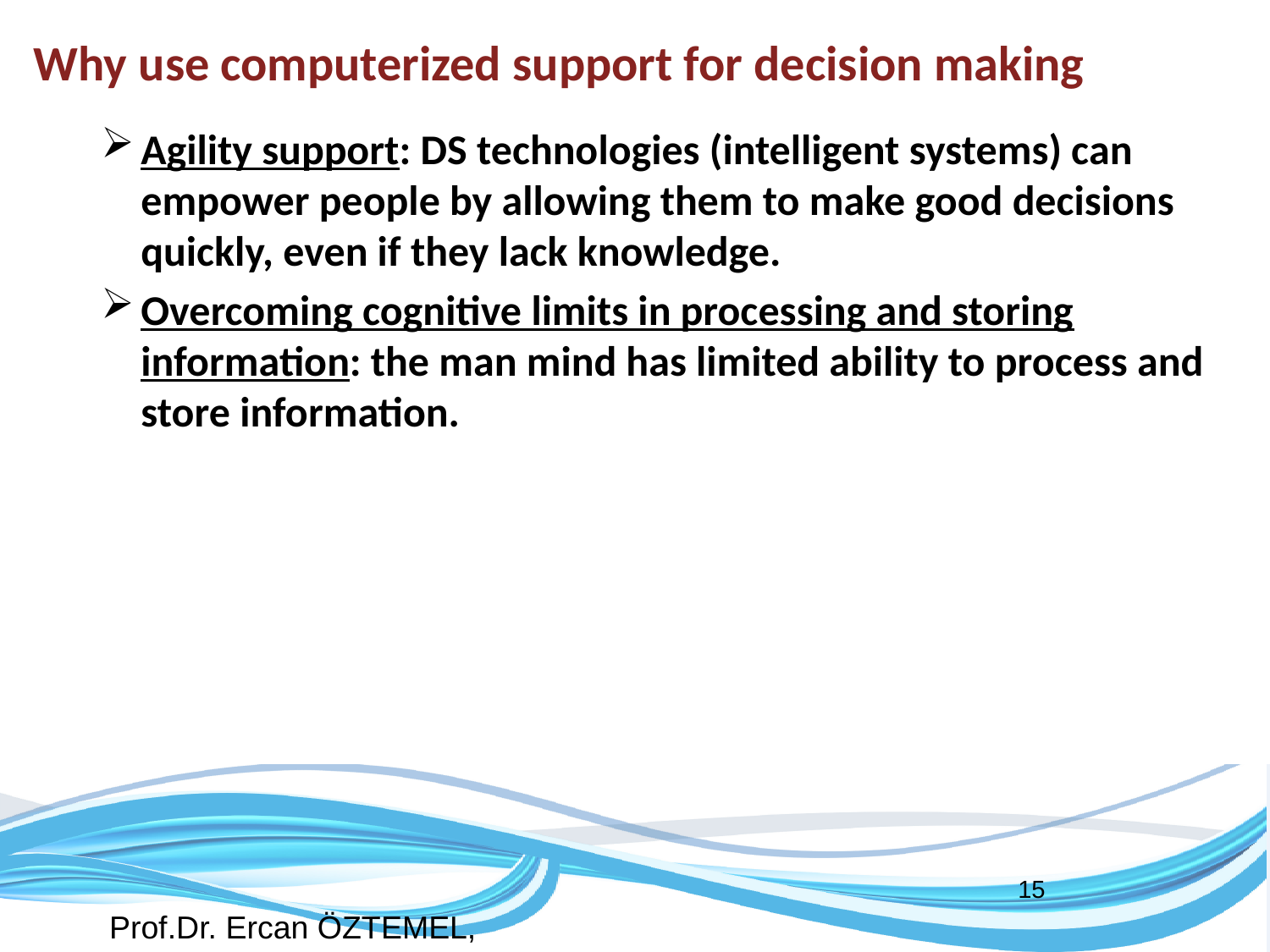

# Why use computerized support for decision making
Agility support: DS technologies (intelligent systems) can empower people by allowing them to make good decisions quickly, even if they lack knowledge.
Overcoming cognitive limits in processing and storing information: the man mind has limited ability to process and store information.

15